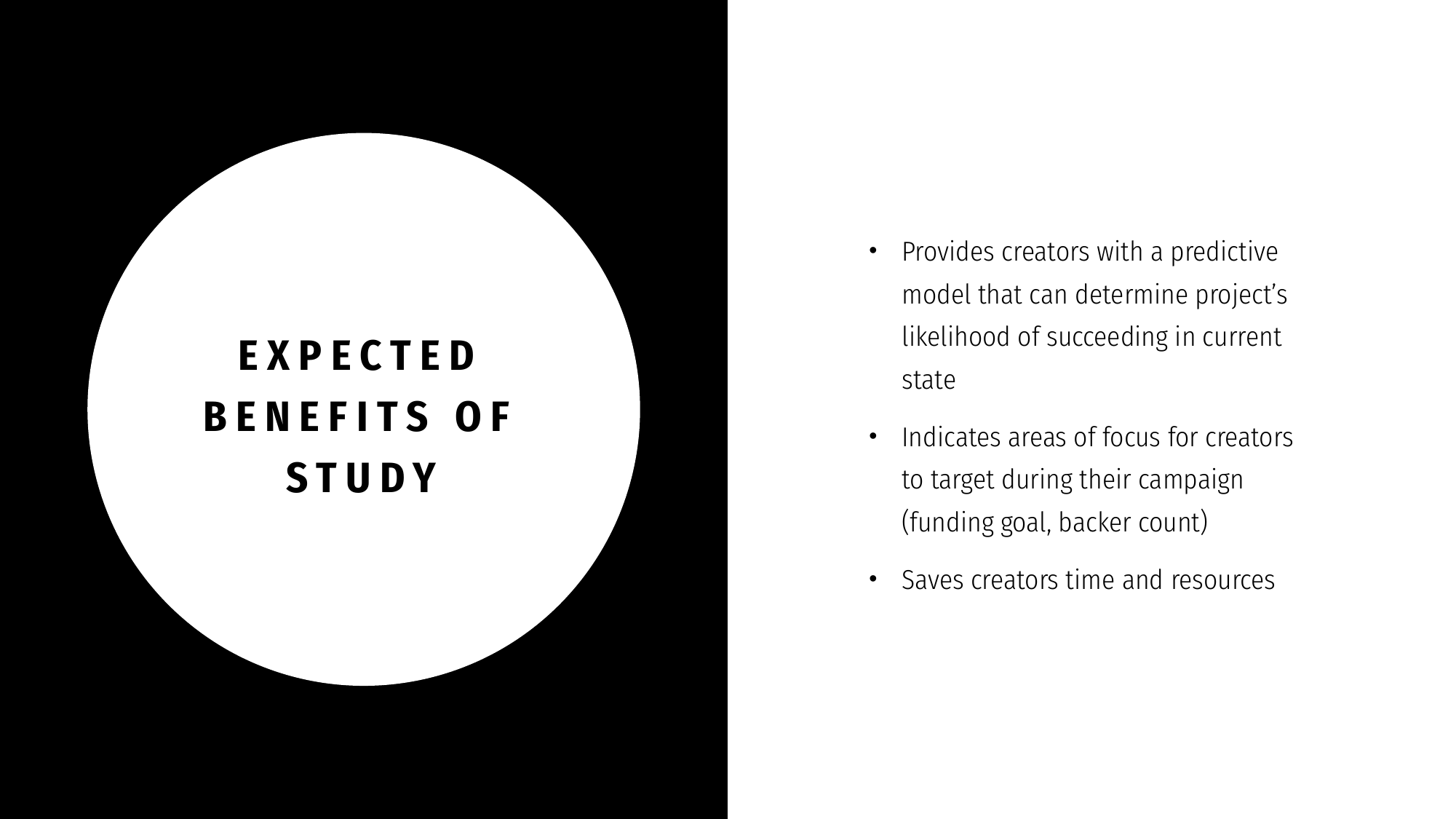

Provides creators with a predictive model that can determine project’s likelihood of succeeding in current state
Indicates areas of focus for creators to target during their campaign (funding goal, backer count)
Saves creators time and resources

# Expected benefits of study